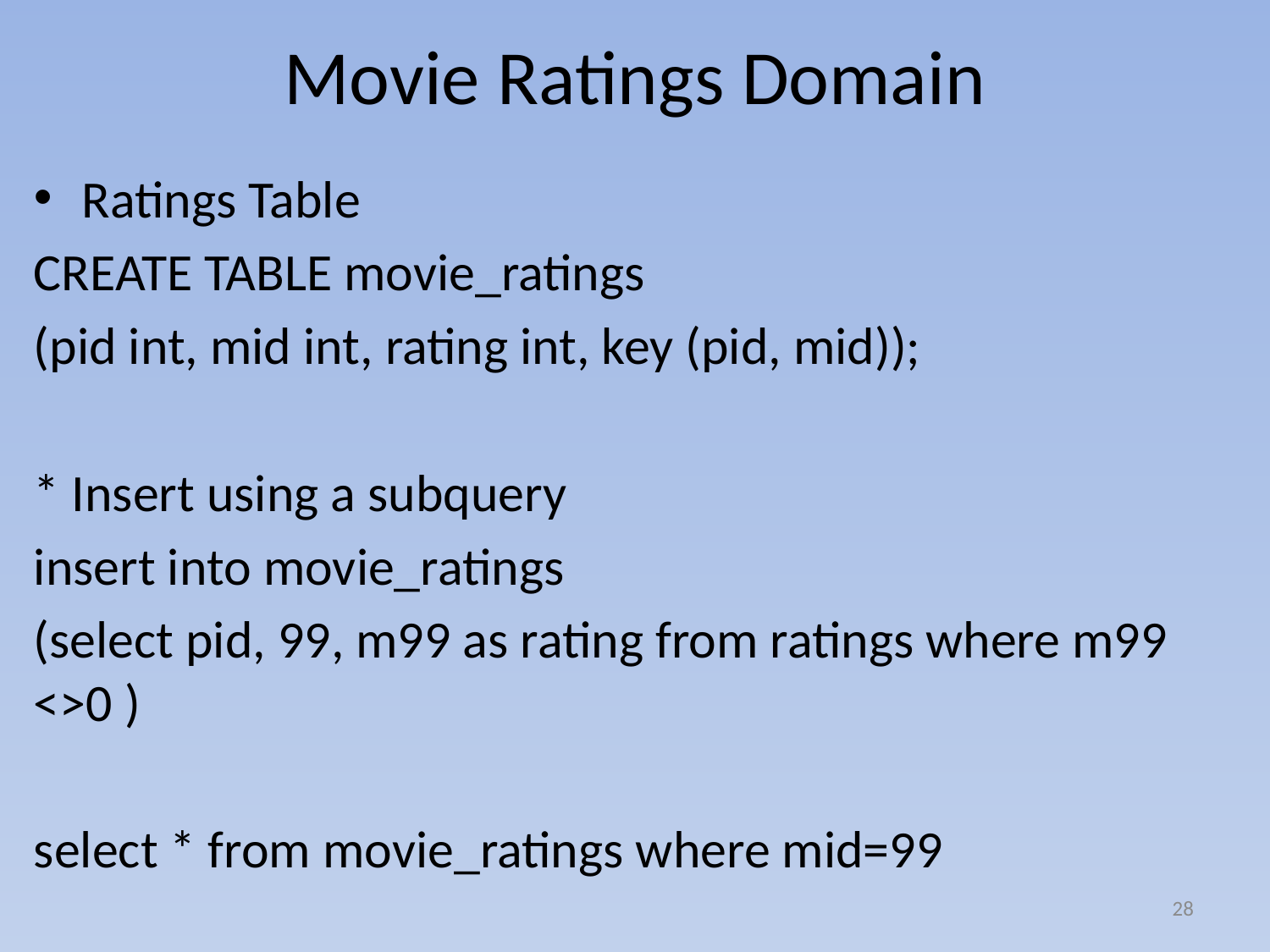

# Movie Ratings Domain
Ratings Table
CREATE TABLE movie_ratings
(pid int, mid int, rating int, key (pid, mid));

* Insert using a subquery
insert into movie_ratings
(select pid, 99, m99 as rating from ratings where m99 <>0 )

select * from movie_ratings where mid=99

28